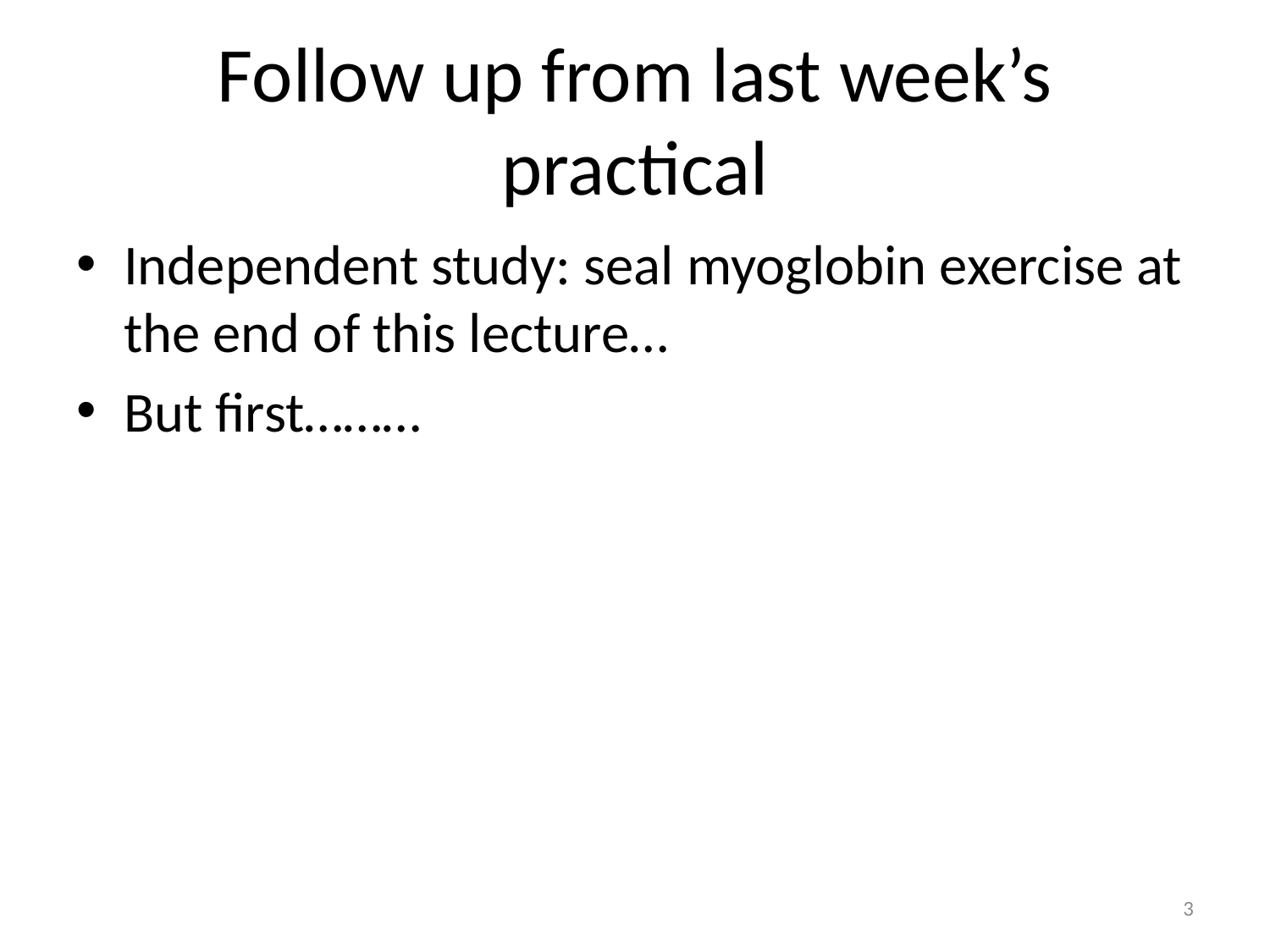

# Follow up from last week’s practical
Independent study: seal myoglobin exercise at the end of this lecture…
But first………
3